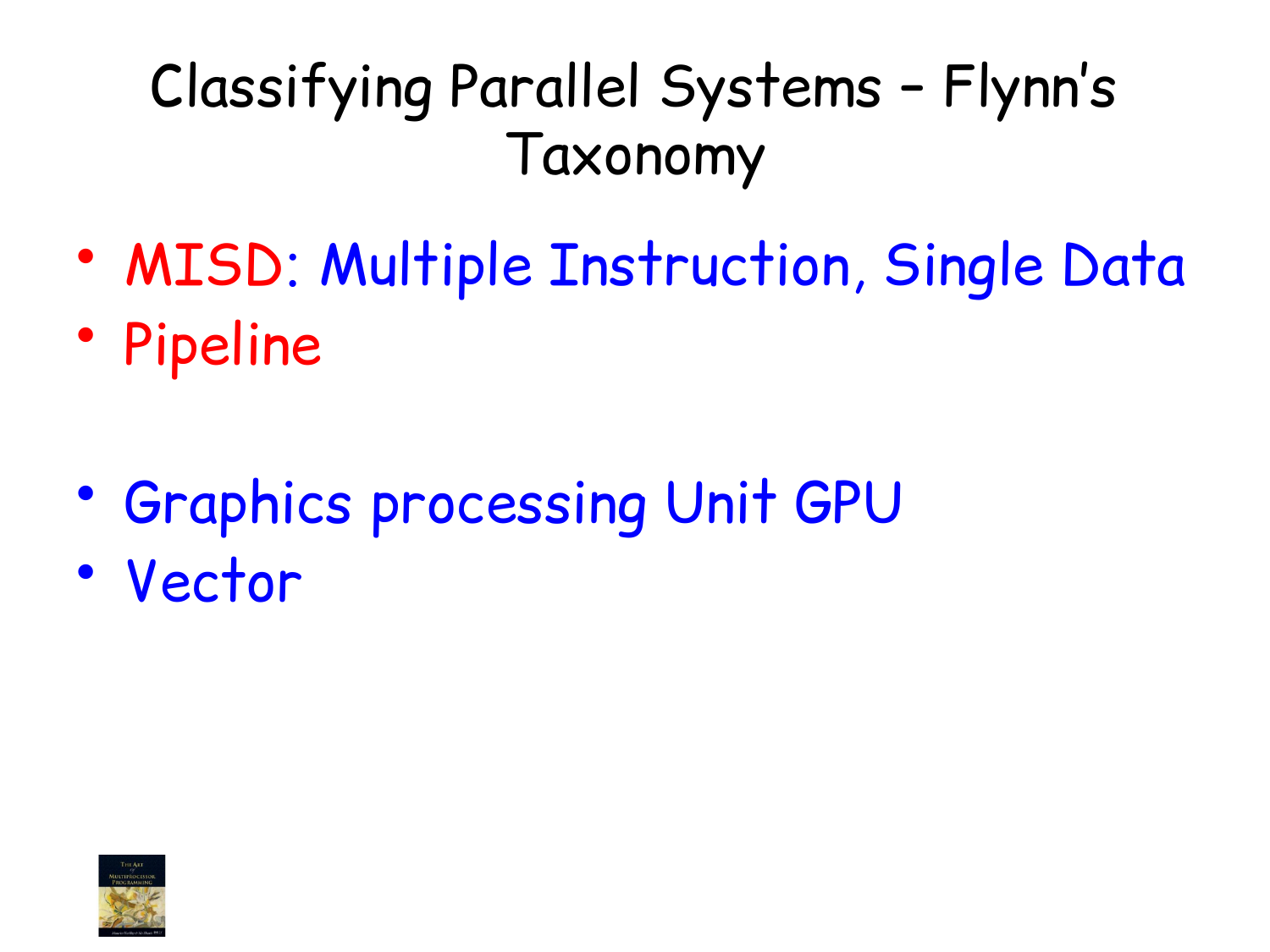

# Classifying Parallel Systems – Flynn’s Taxonomy
MISD: Multiple Instruction, Single Data
Pipeline

Graphics processing Unit GPU
Vector

48